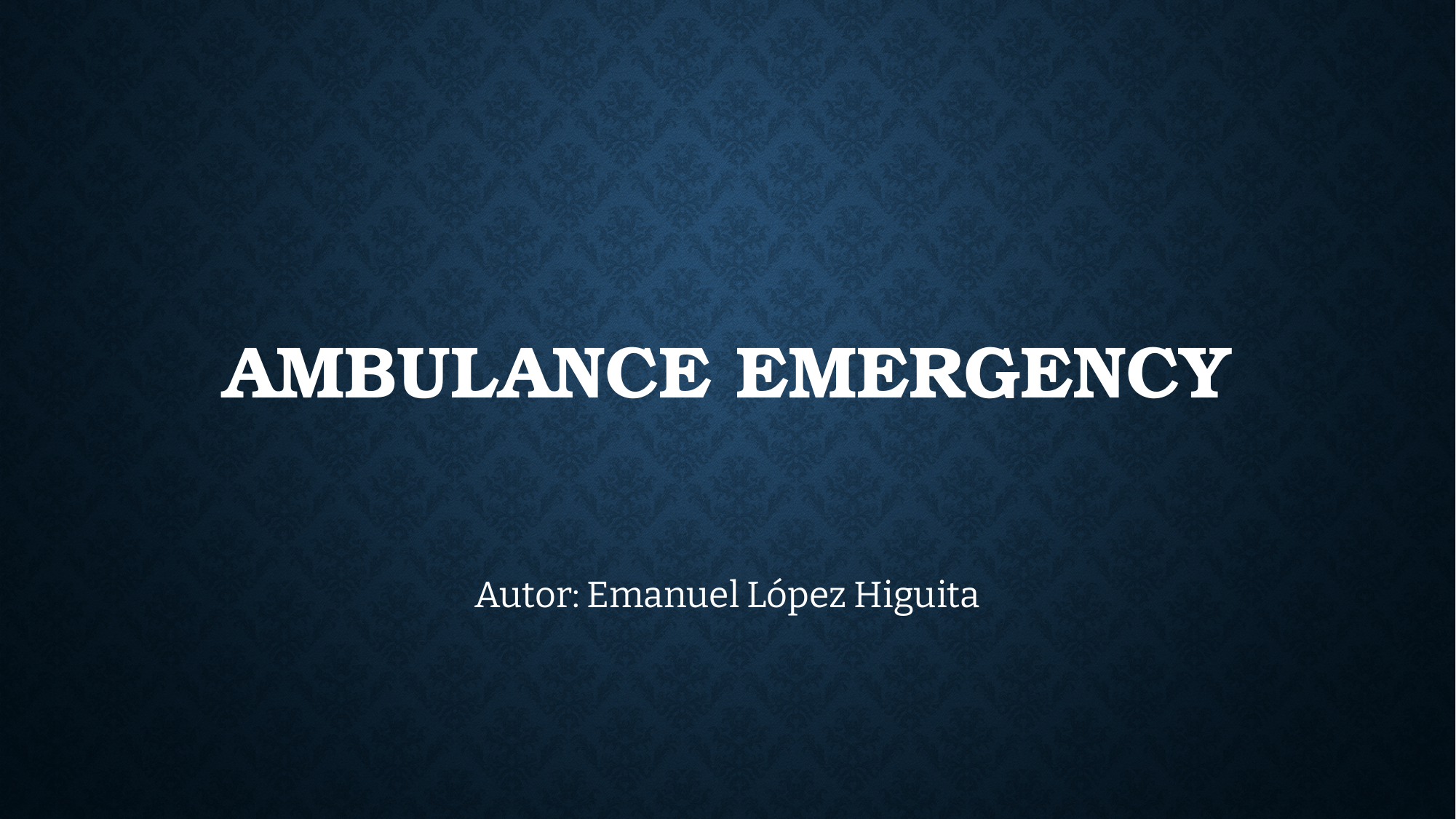

# Ambulance Emergency

Autor: Emanuel López Higuita